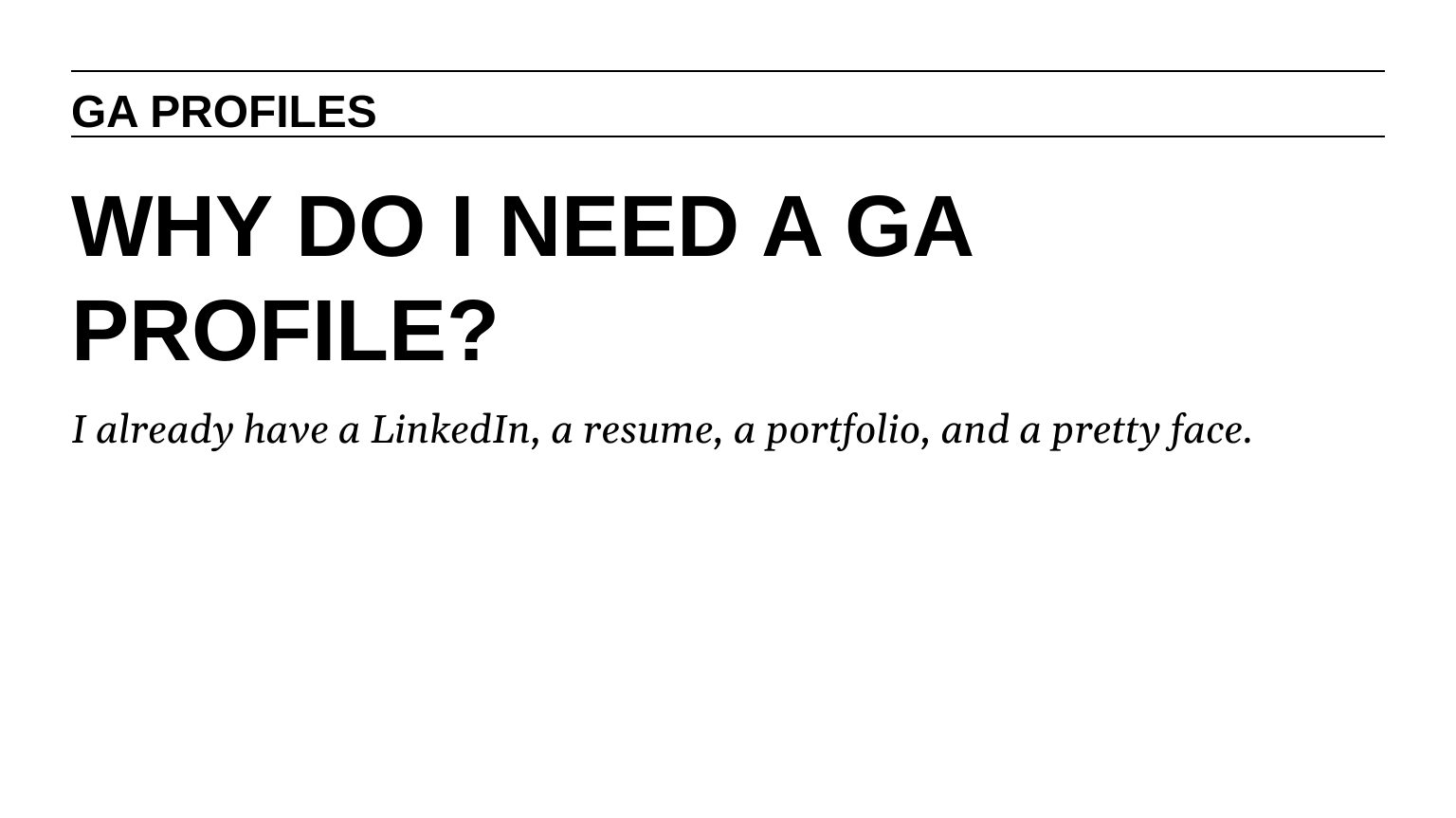

GA PROFILES
WHY DO I NEED A GA PROFILE?

I already have a LinkedIn, a resume, a portfolio, and a pretty face.